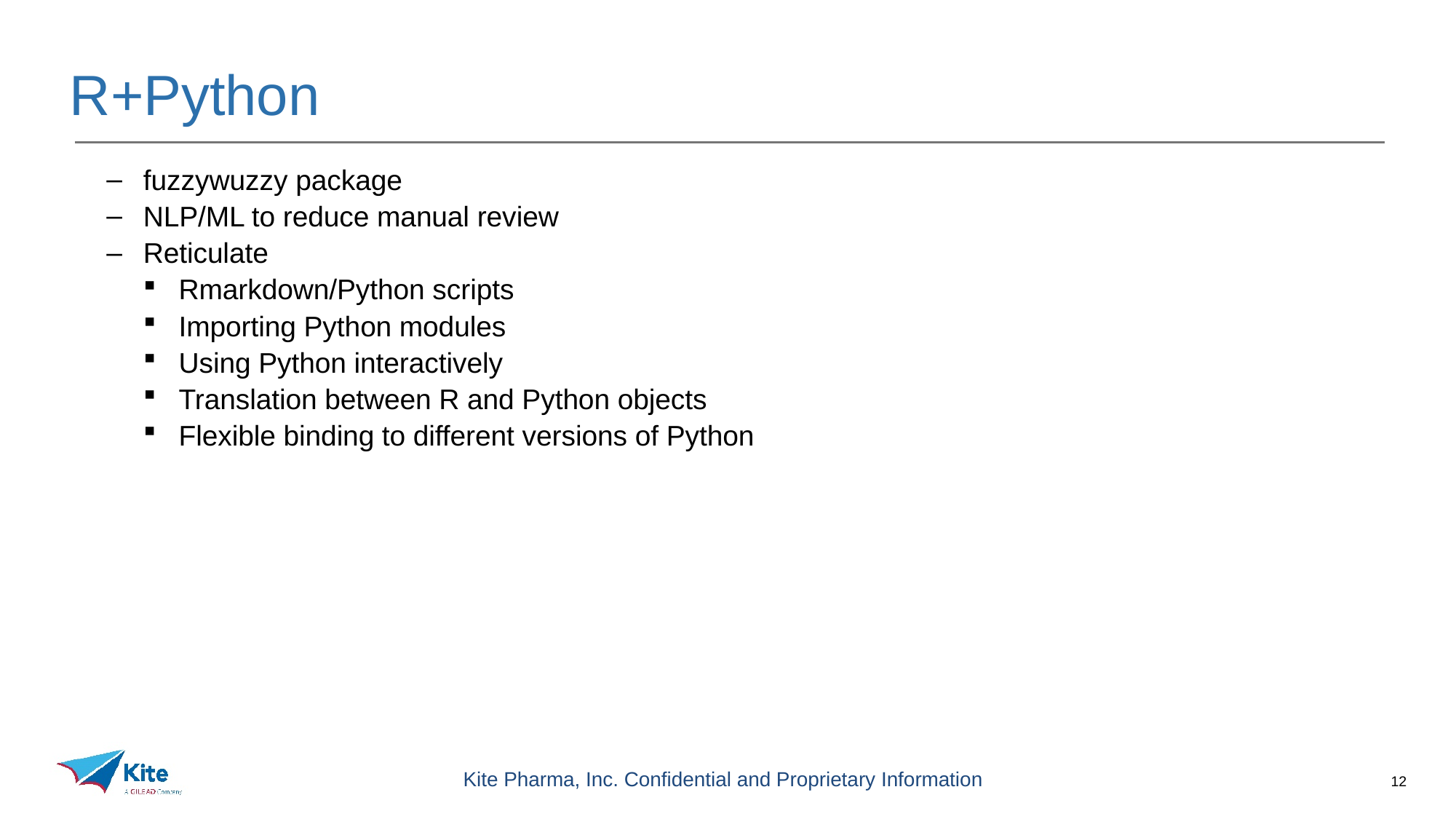

# R+Python
fuzzywuzzy package
NLP/ML to reduce manual review
Reticulate
Rmarkdown/Python scripts
Importing Python modules
Using Python interactively
Translation between R and Python objects
Flexible binding to different versions of Python

12